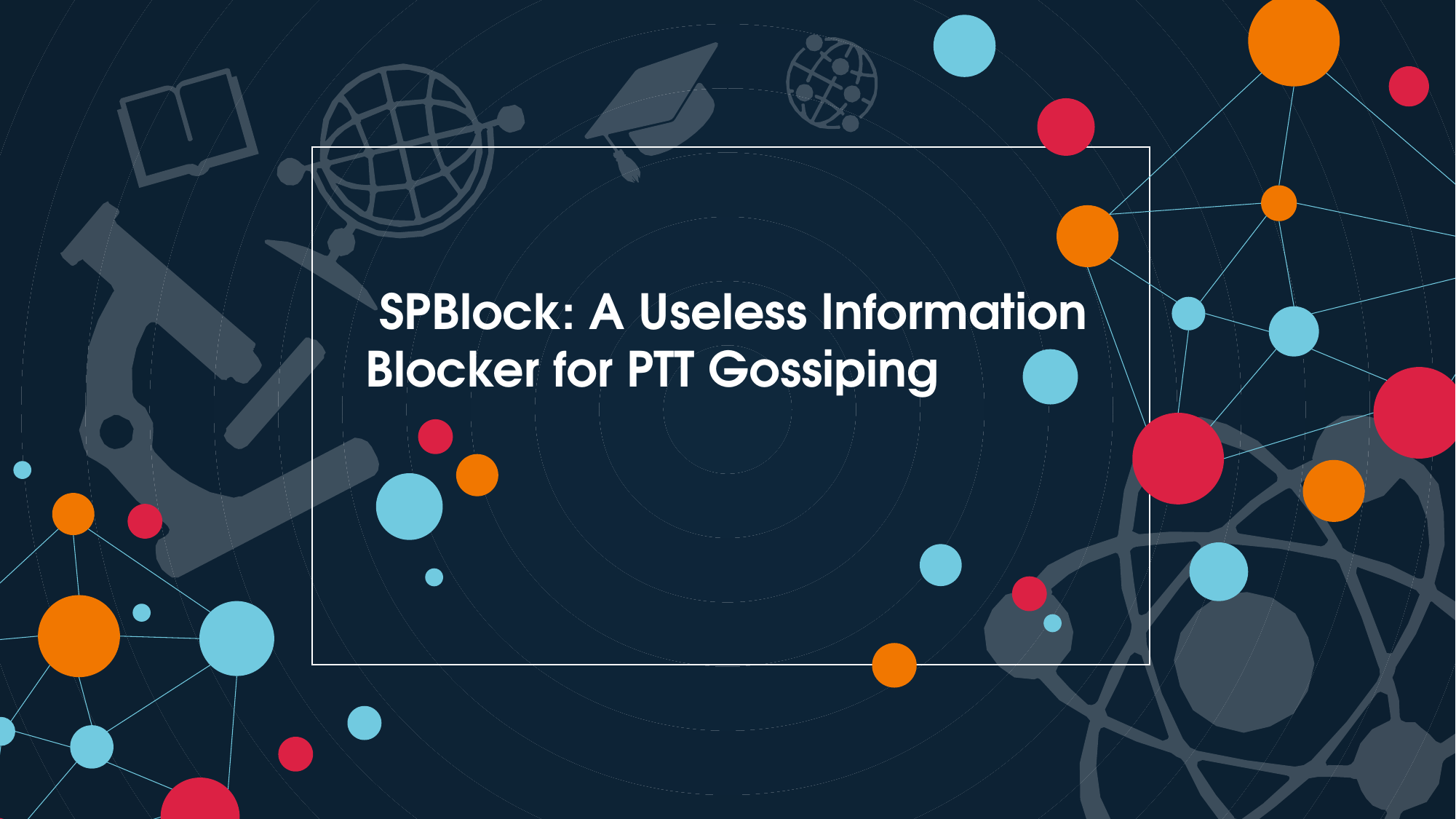

SPBlock: A Useless Information Blocker for PTT Gossiping